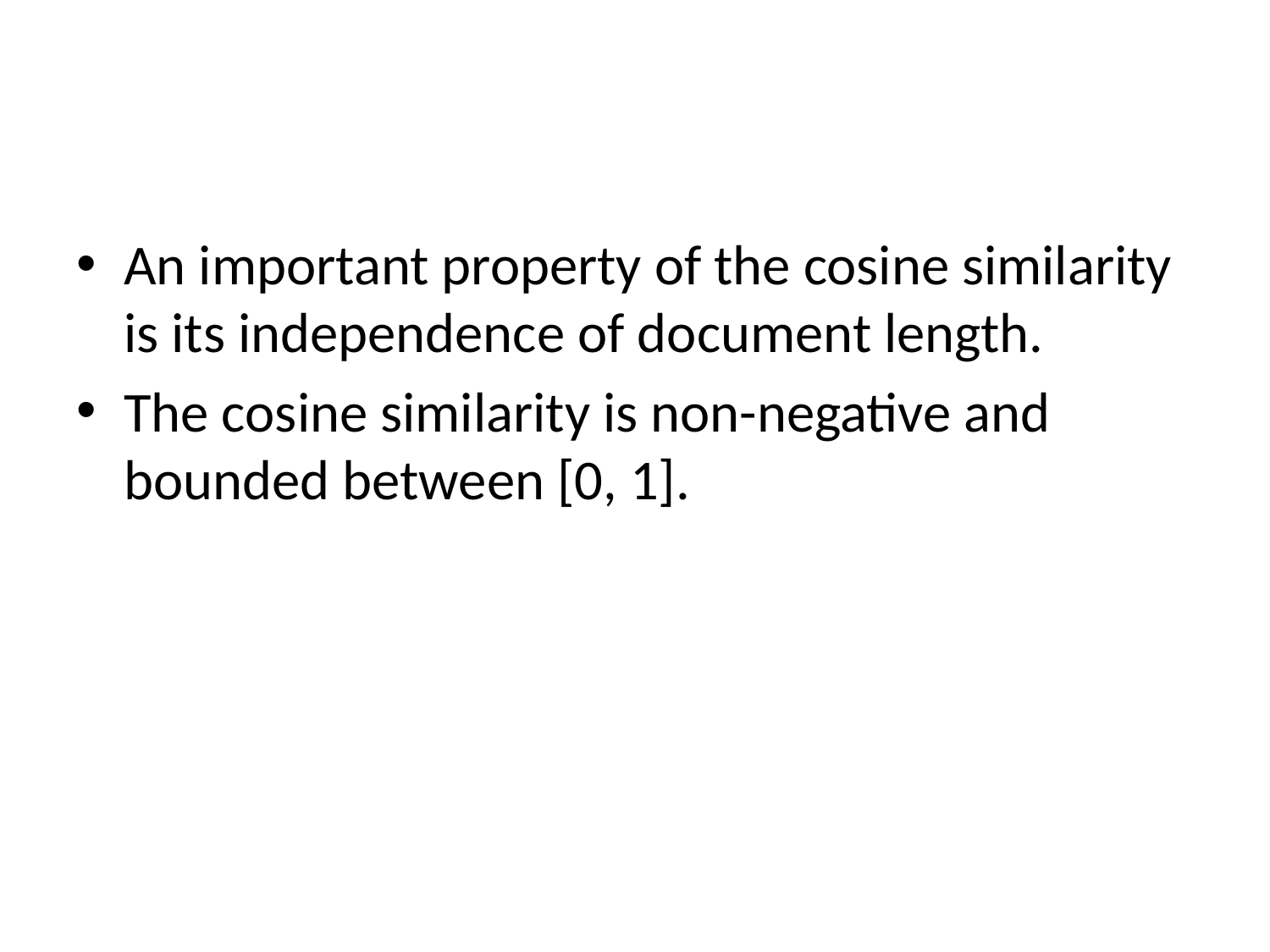

#
An important property of the cosine similarity is its independence of document length.
The cosine similarity is non-negative and bounded between [0, 1].